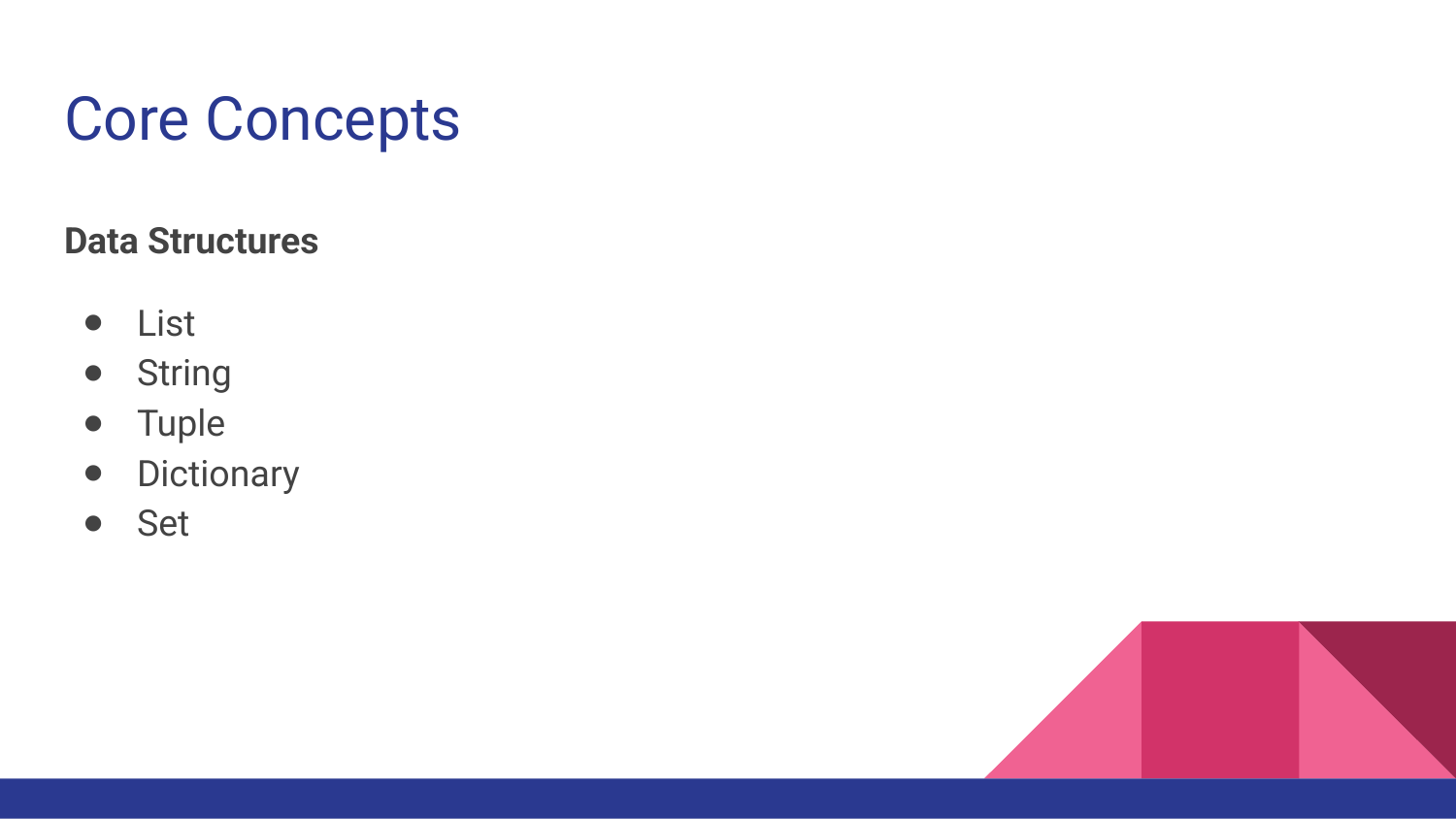

# Core Concepts
Data Structures
List
String
Tuple
Dictionary
Set